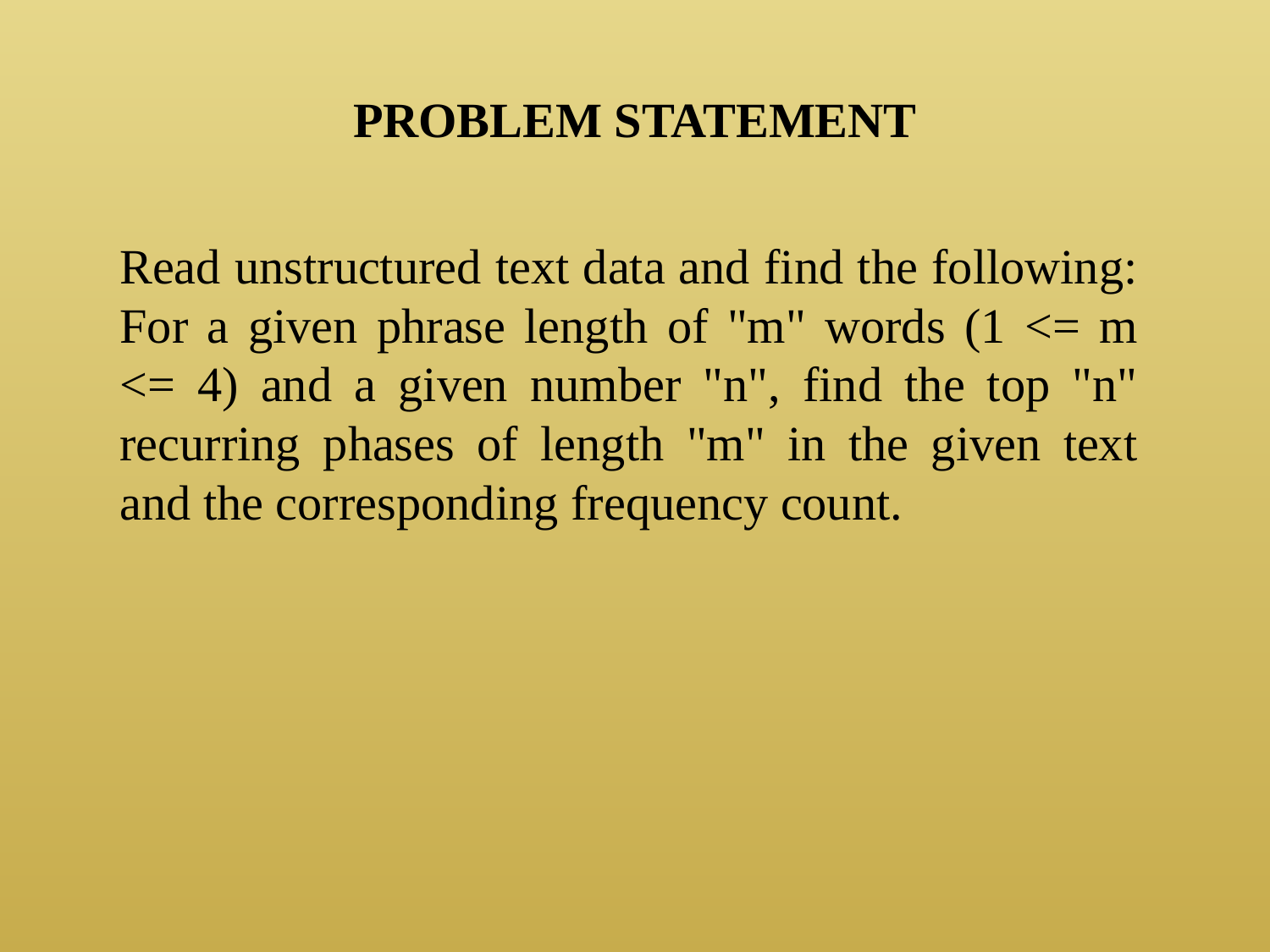

# PROBLEM STATEMENT
	Read unstructured text data and find the following: For a given phrase length of "m" words (1 <= m <= 4) and a given number "n", find the top "n" recurring phases of length "m" in the given text and the corresponding frequency count.